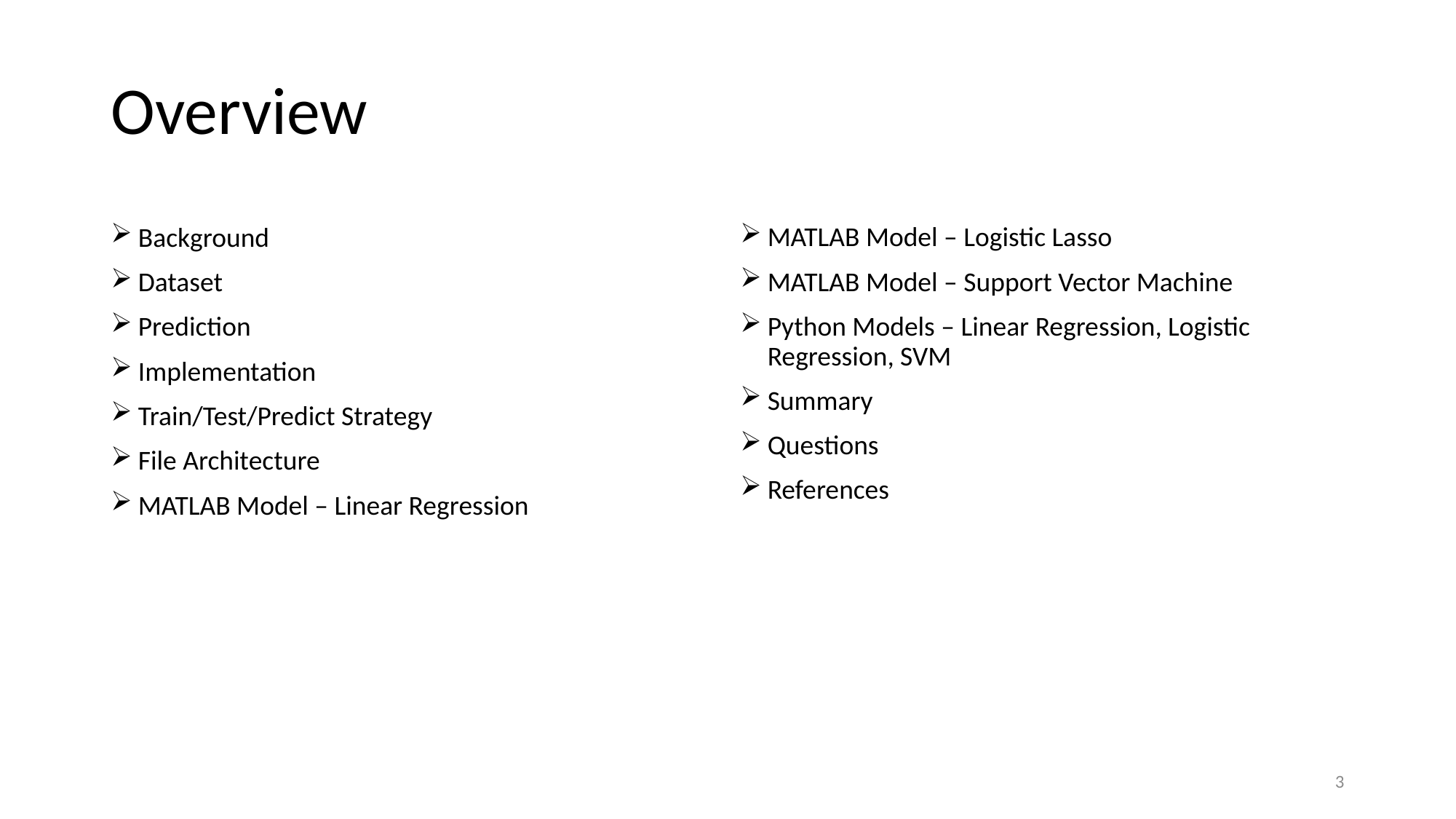

# Overview
MATLAB Model – Logistic Lasso
MATLAB Model – Support Vector Machine
Python Models – Linear Regression, Logistic Regression, SVM
Summary
Questions
References

Background
Dataset
Prediction
Implementation
Train/Test/Predict Strategy
File Architecture
MATLAB Model – Linear Regression

3